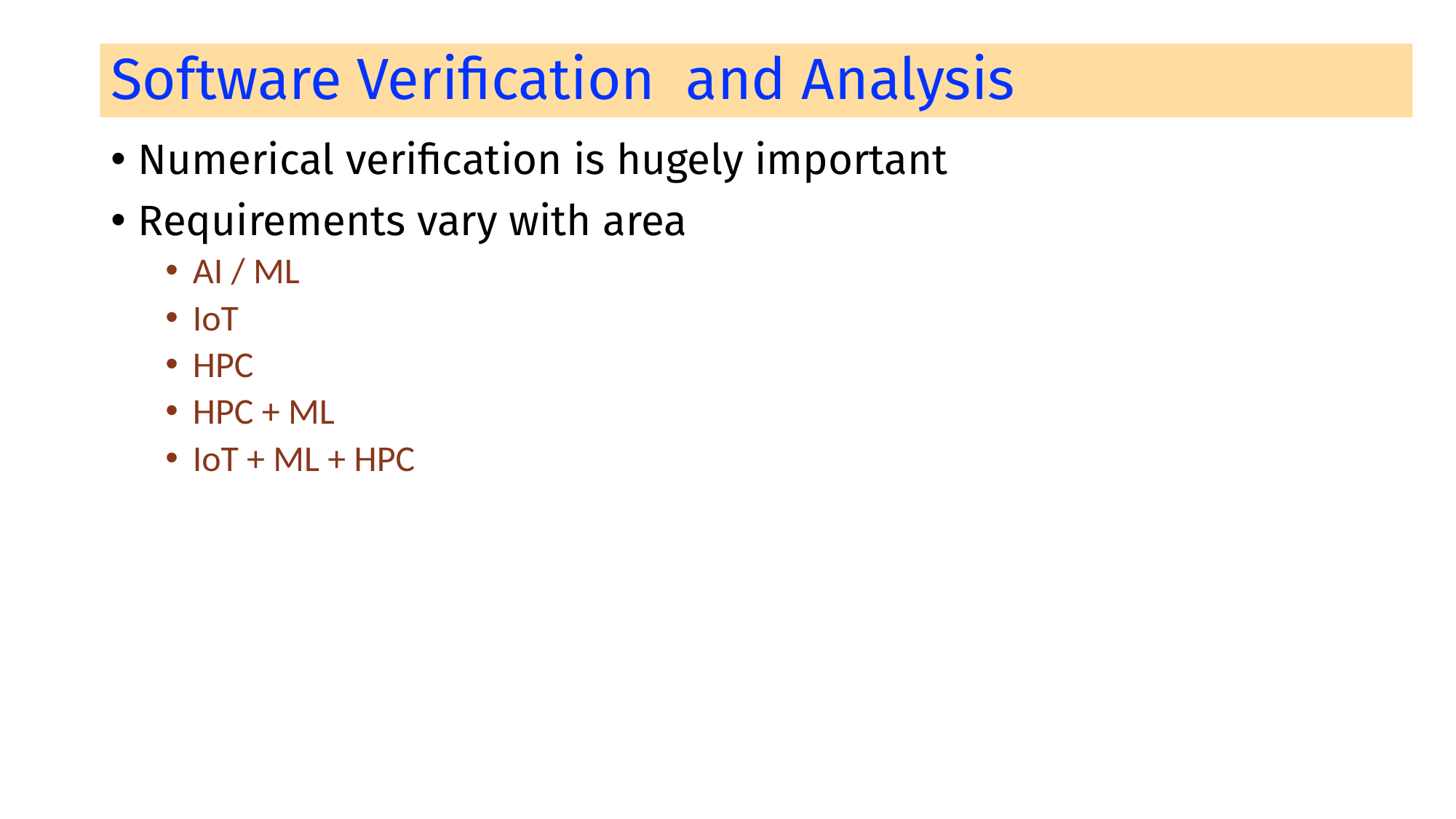

# Software Verification  and Analysis
Numerical verification is hugely important
Requirements vary with area
AI / ML
IoT
HPC
HPC + ML
IoT + ML + HPC